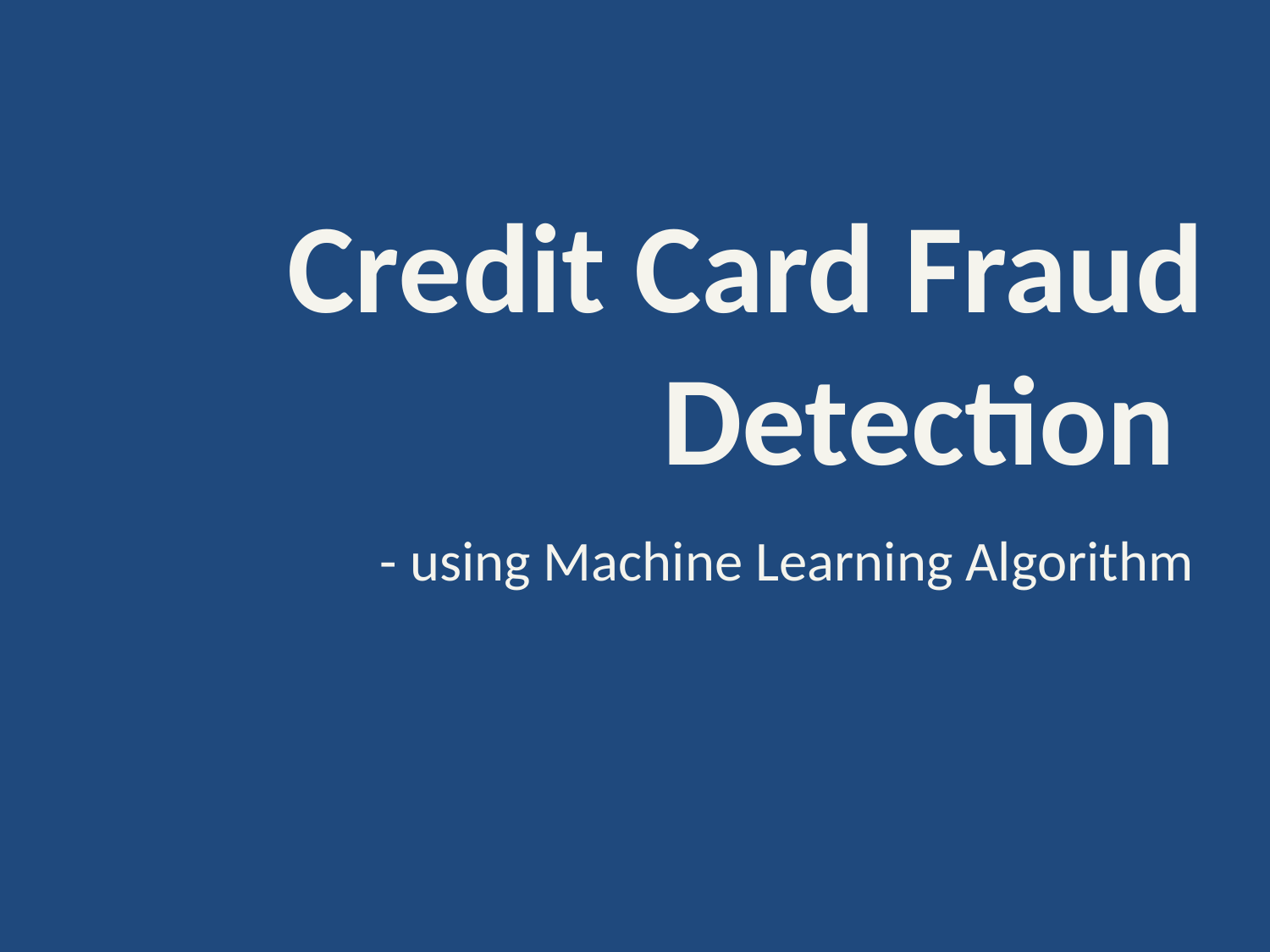

# Credit Card Fraud Detection
- using Machine Learning Algorithm